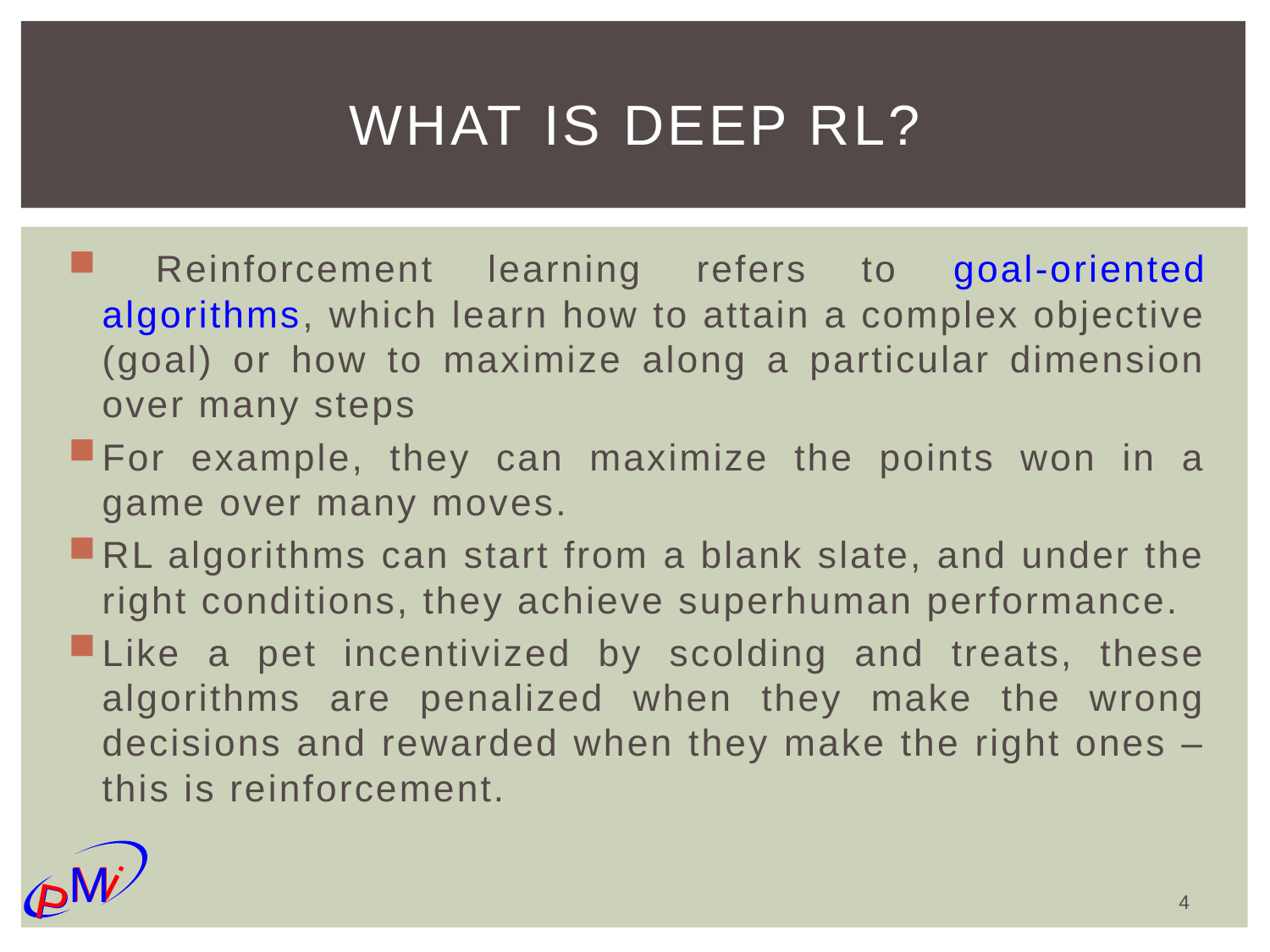

# What is deep RL?
 Reinforcement learning refers to goal-oriented algorithms, which learn how to attain a complex objective (goal) or how to maximize along a particular dimension over many steps
For example, they can maximize the points won in a game over many moves.
RL algorithms can start from a blank slate, and under the right conditions, they achieve superhuman performance.
Like a pet incentivized by scolding and treats, these algorithms are penalized when they make the wrong decisions and rewarded when they make the right ones – this is reinforcement.
4